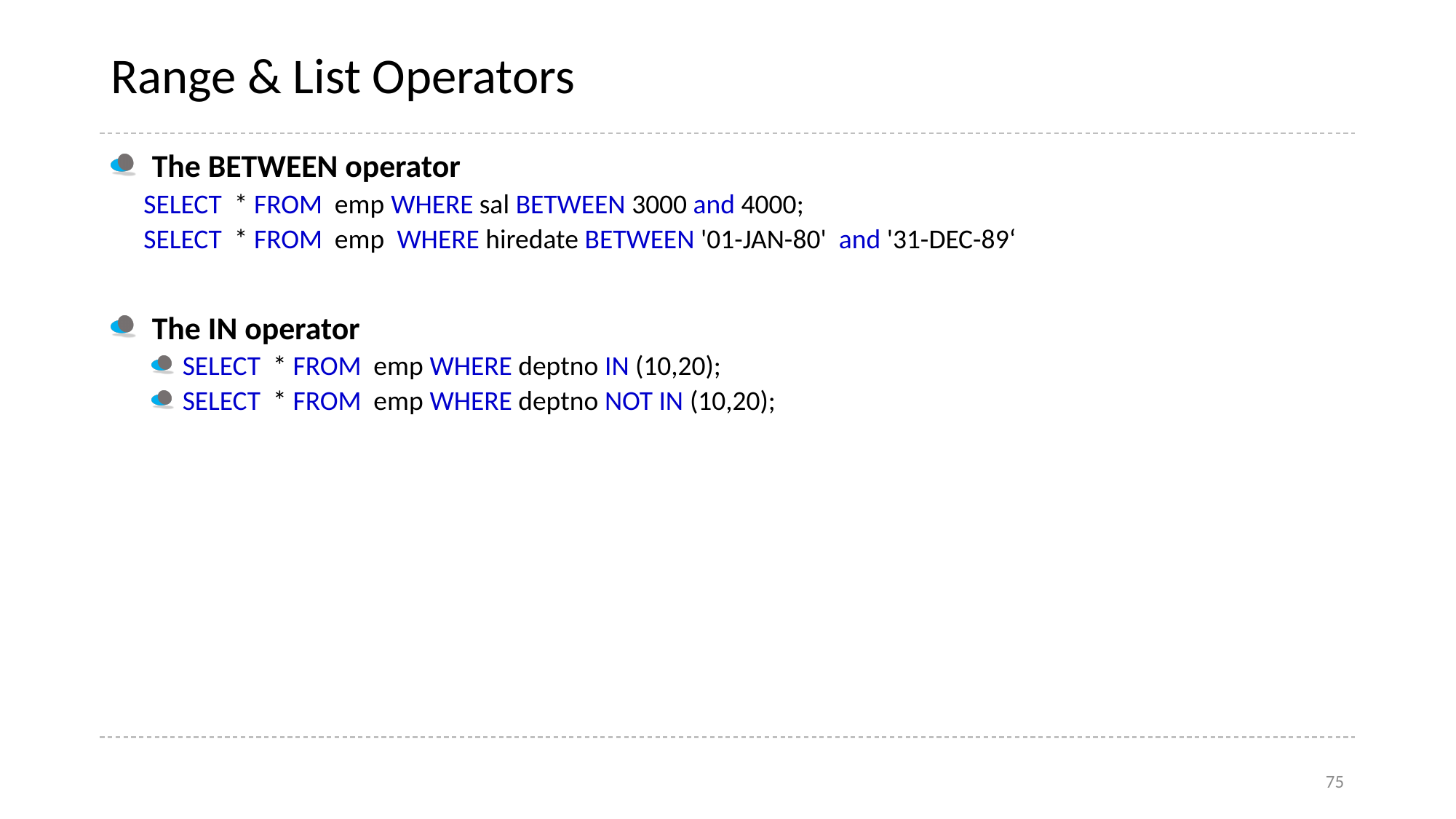

# Range & List Operators
The BETWEEN operator
SELECT  * FROM  emp WHERE sal BETWEEN 3000 and 4000;
SELECT  * FROM  emp  WHERE hiredate BETWEEN '01-JAN-80'  and '31-DEC-89‘

The IN operator
SELECT  * FROM  emp WHERE deptno IN (10,20);
SELECT  * FROM  emp WHERE deptno NOT IN (10,20);

75